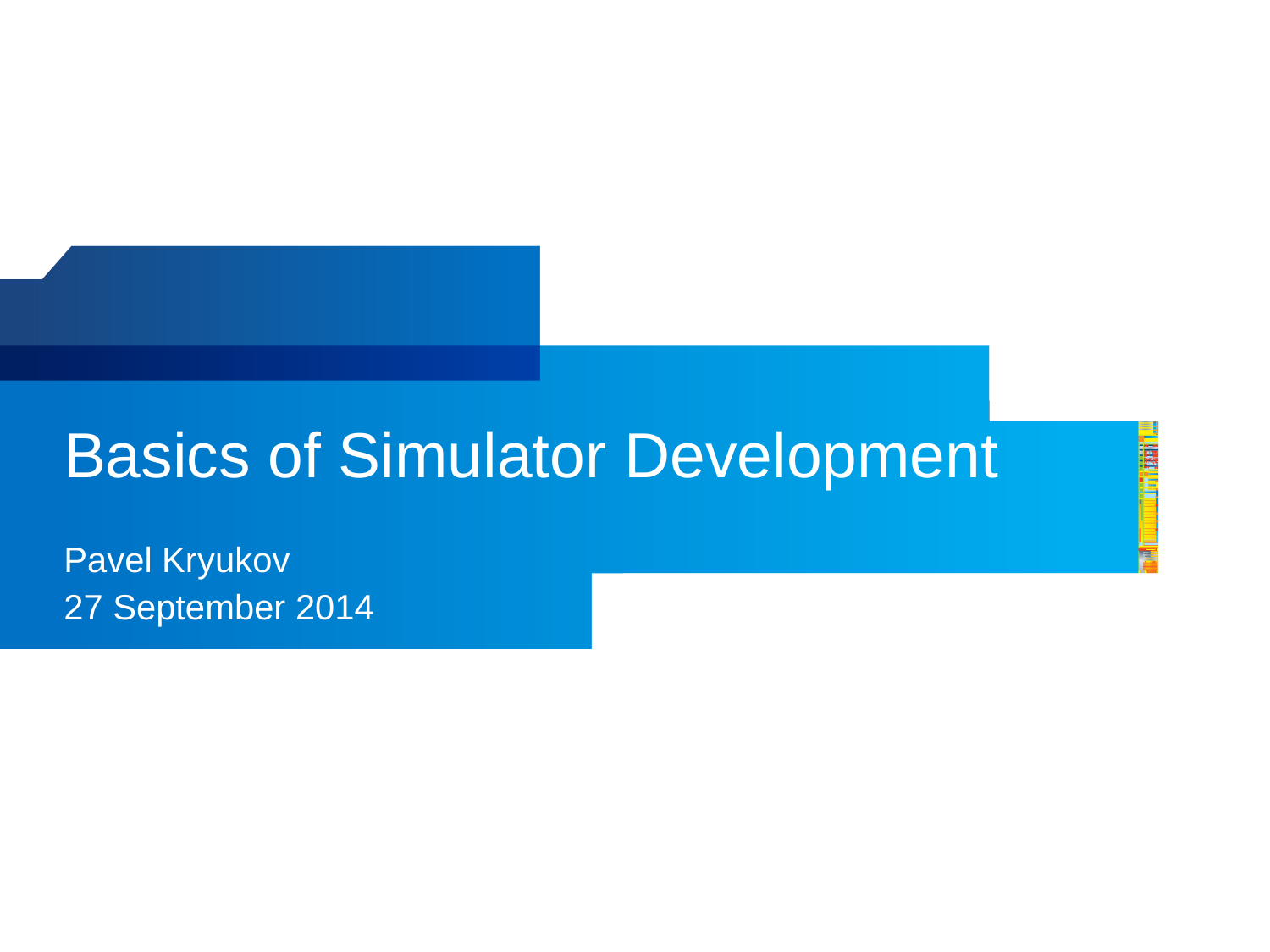

# Basics of Simulator Development
Pavel Kryukov
27 September 2014